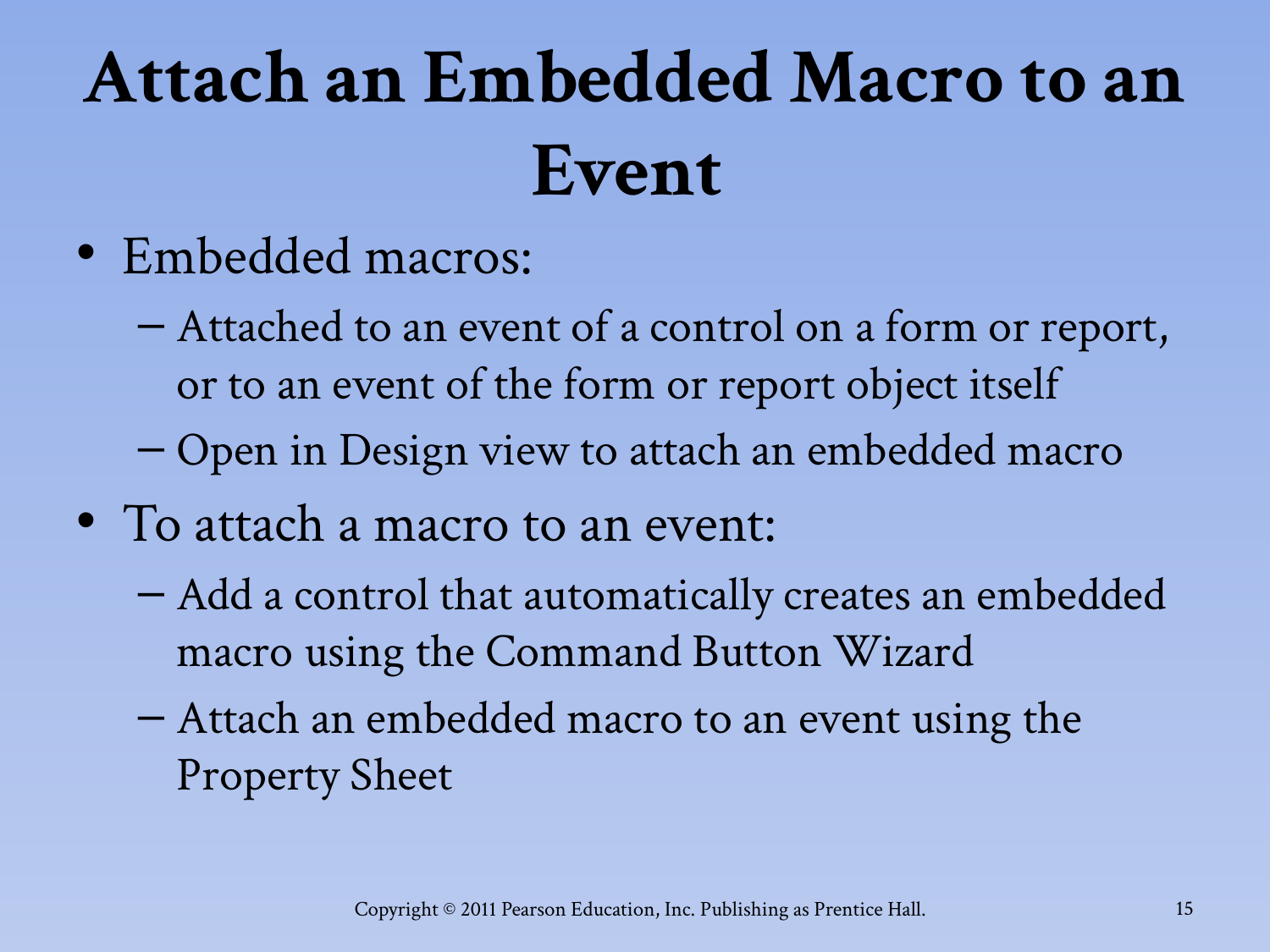

# Attach an Embedded Macro to an Event
Embedded macros:
Attached to an event of a control on a form or report, or to an event of the form or report object itself
Open in Design view to attach an embedded macro
To attach a macro to an event:
Add a control that automatically creates an embedded macro using the Command Button Wizard
Attach an embedded macro to an event using the Property Sheet

Copyright © 2011 Pearson Education, Inc. Publishing as Prentice Hall.

15